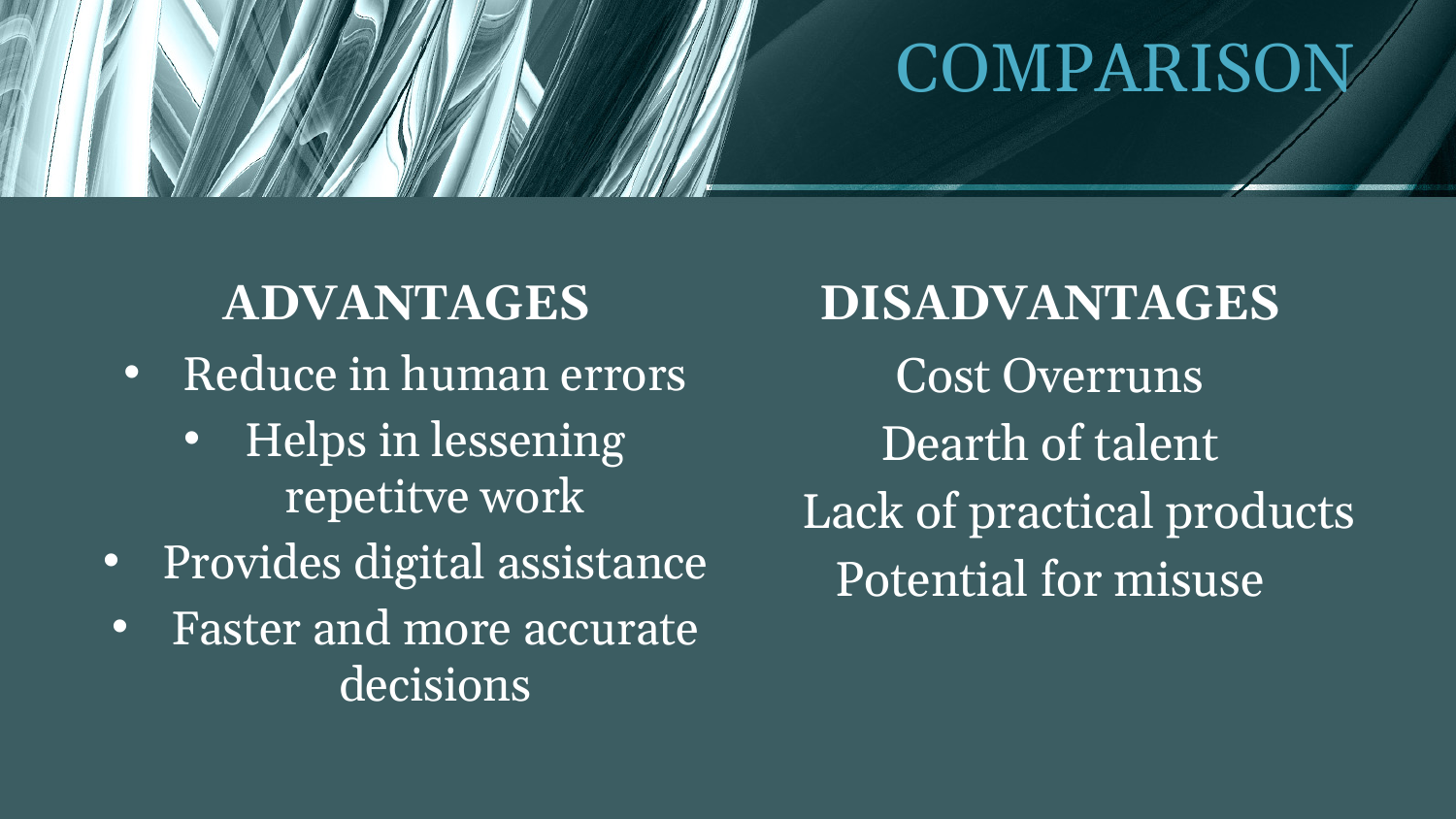

# COMPARISON
DISADVANTAGES
ADVANTAGES
Cost Overruns
Dearth of talent
     Lack of practical products
Potential for misuse
Reduce in human errors
Helps in lessening repetitve work
Provides digital assistance
Faster and more accurate decisions